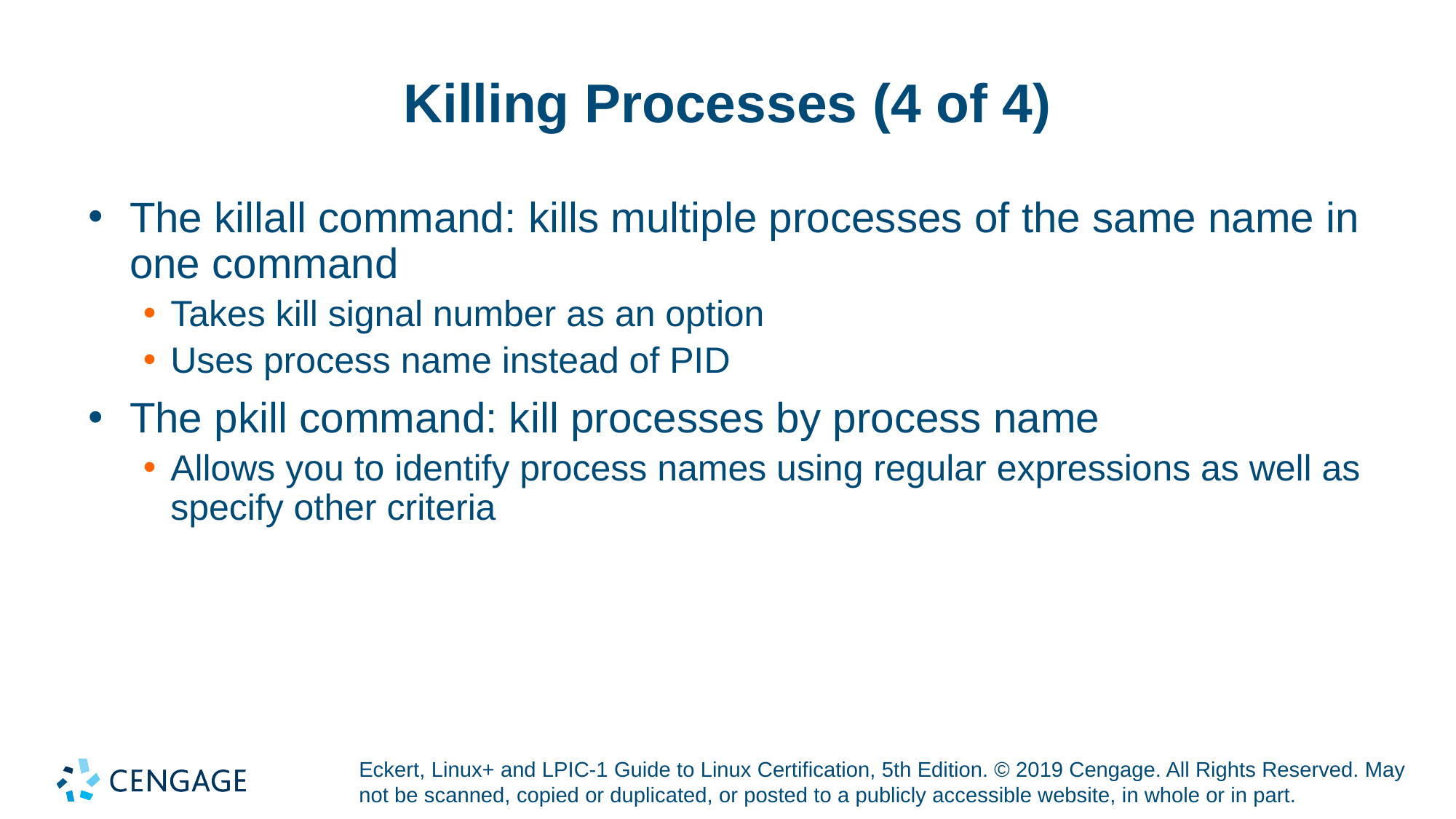

# Killing Processes (4 of 4)
The killall command: kills multiple processes of the same name in one command
Takes kill signal number as an option
Uses process name instead of PID
The pkill command: kill processes by process name
Allows you to identify process names using regular expressions as well as specify other criteria